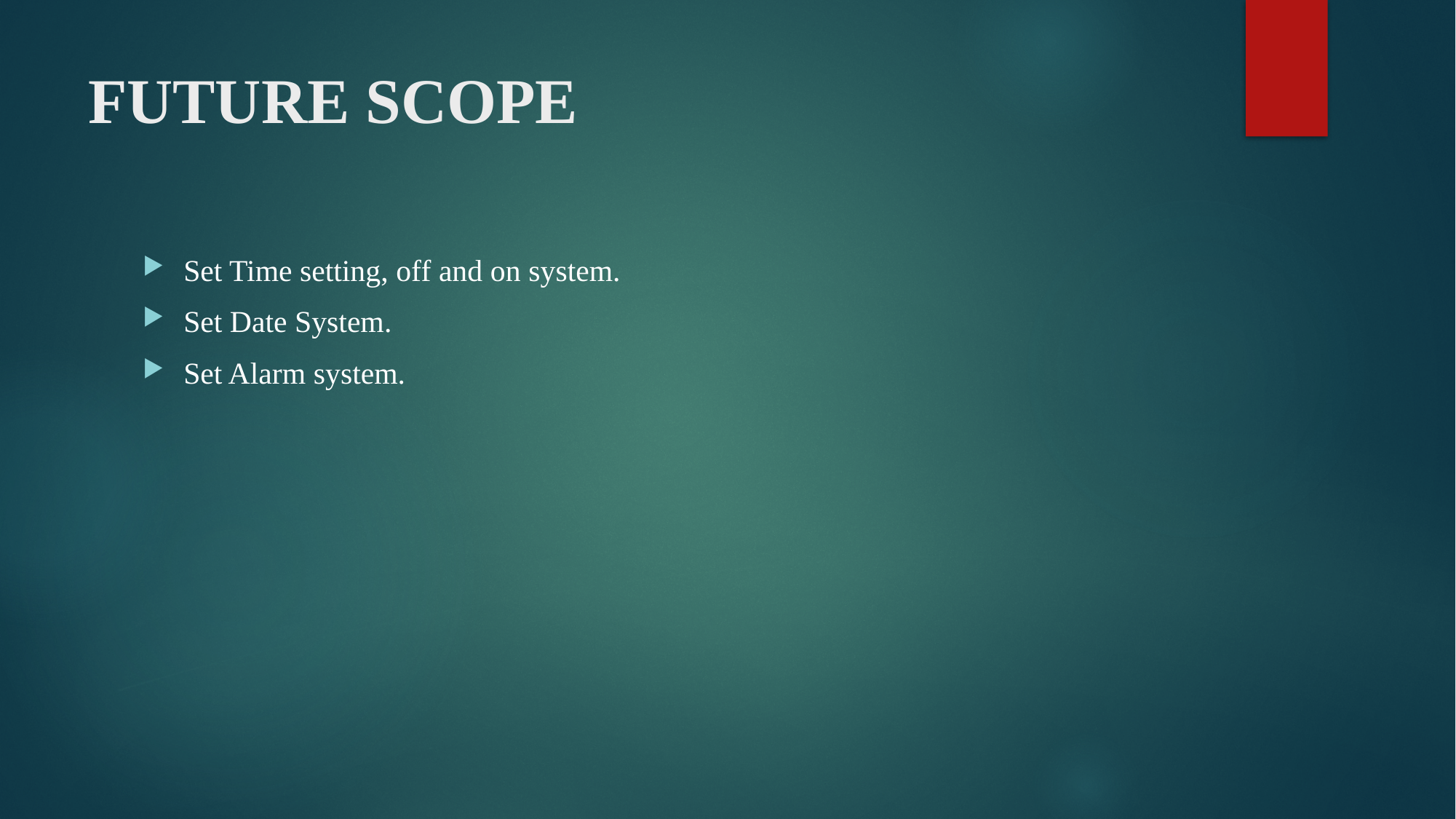

# FUTURE SCOPE
Set Time setting, off and on system.
Set Date System.
Set Alarm system.